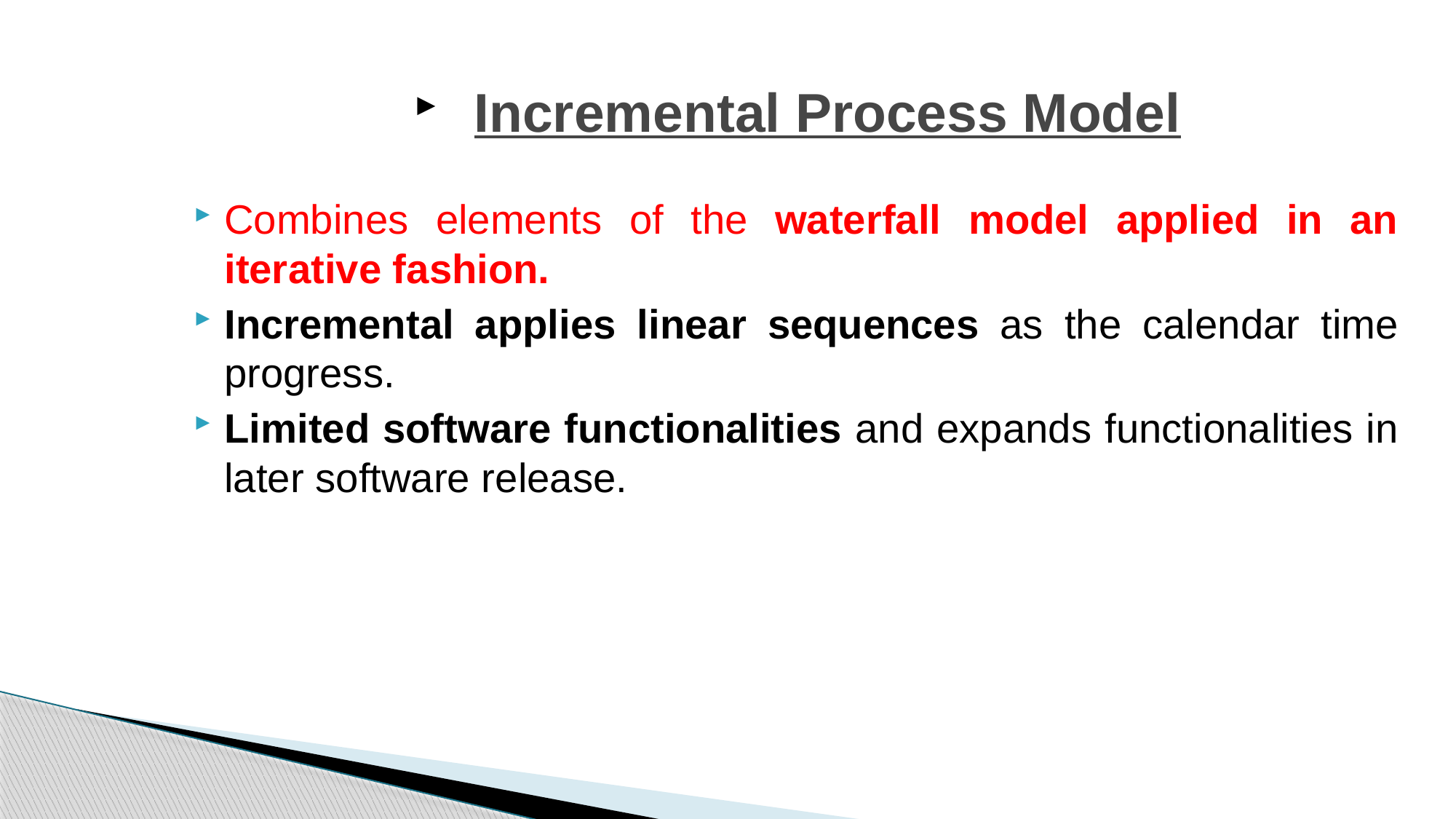

# Incremental Process Model
Combines elements of the waterfall model applied in an iterative fashion.
Incremental applies linear sequences as the calendar time progress.
Limited software functionalities and expands functionalities in later software release.